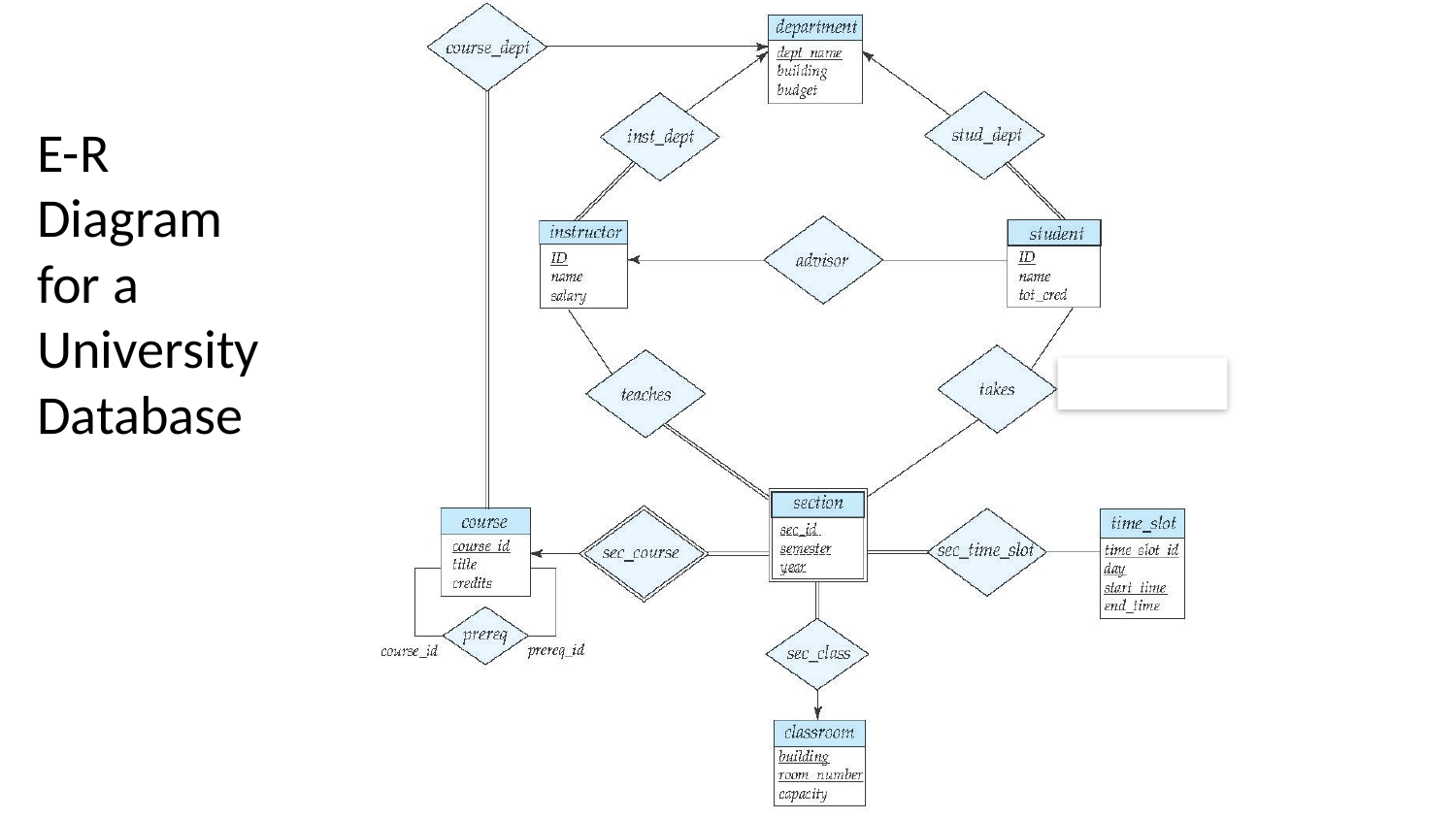

CMSC 508 Database Theory
E-R Diagram for a University Database

33